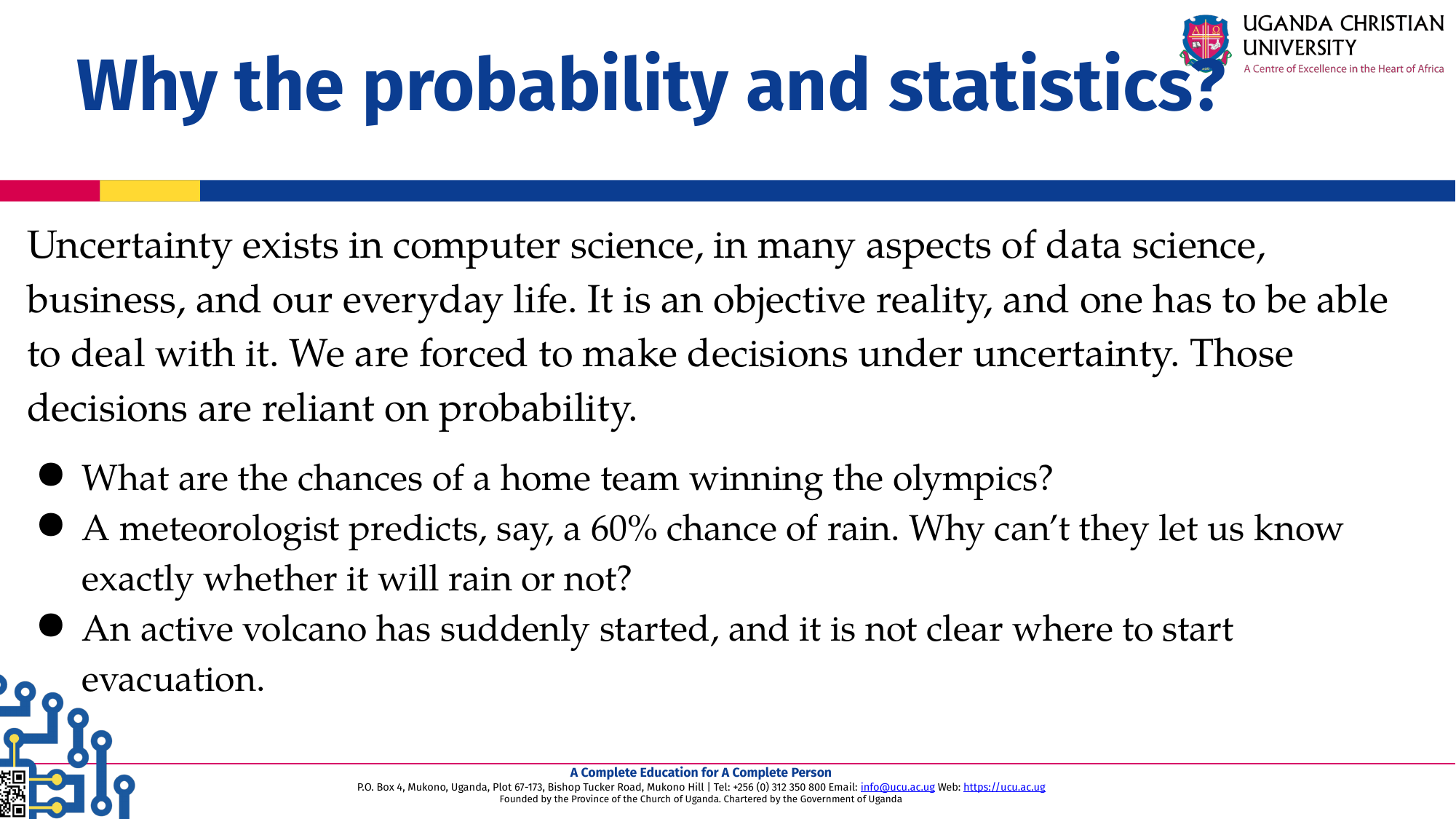

Why the probability and statistics?

Uncertainty exists in computer science, in many aspects of data science, business, and our everyday life. It is an objective reality, and one has to be able to deal with it. We are forced to make decisions under uncertainty. Those decisions are reliant on probability.
What are the chances of a home team winning the olympics?
A meteorologist predicts, say, a 60% chance of rain. Why can’t they let us know exactly whether it will rain or not?
An active volcano has suddenly started, and it is not clear where to start evacuation.